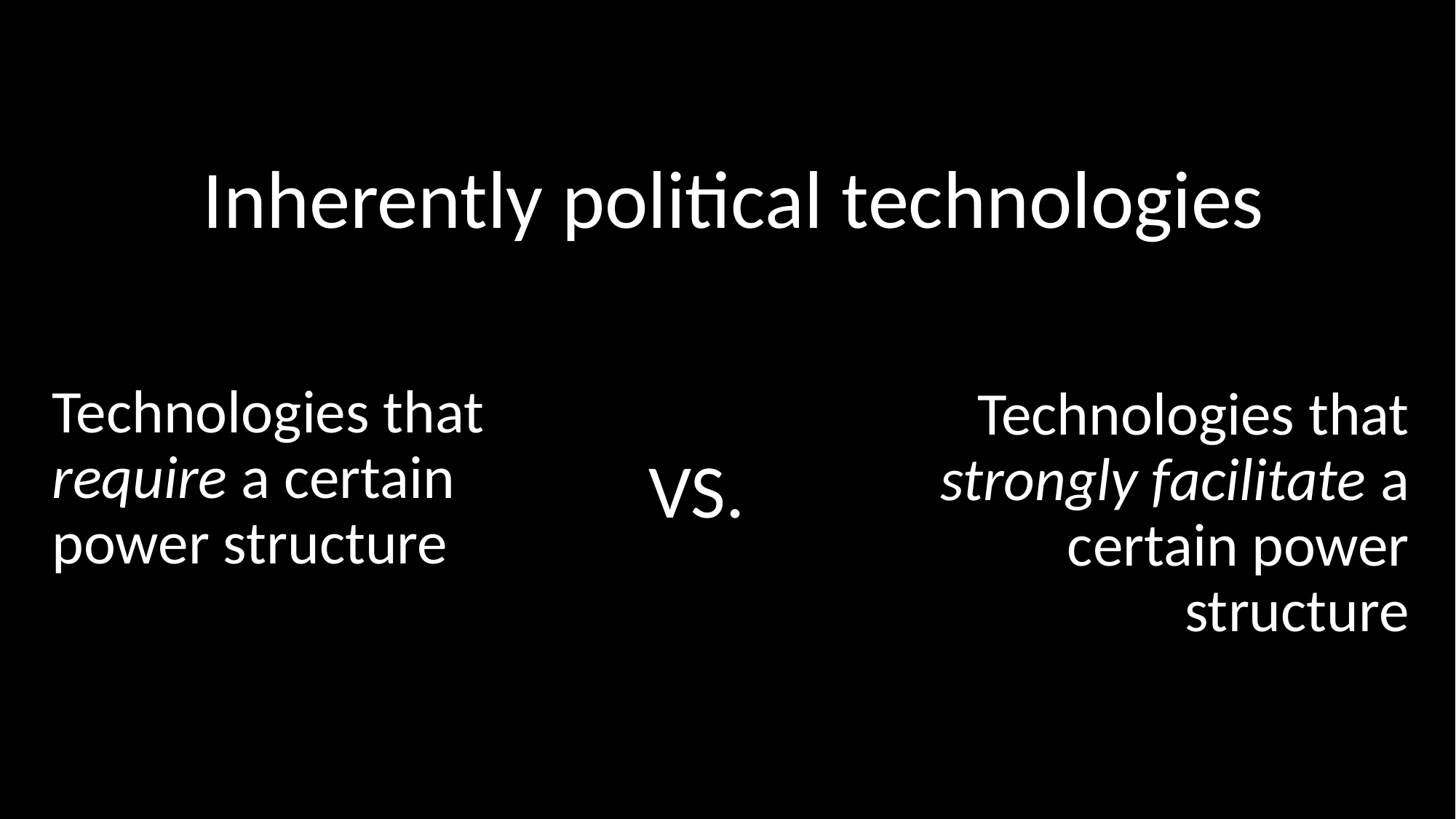

# Inherently political technologies
Technologies that require a certain power structure
Technologies that strongly facilitate a certain power structure
VS.